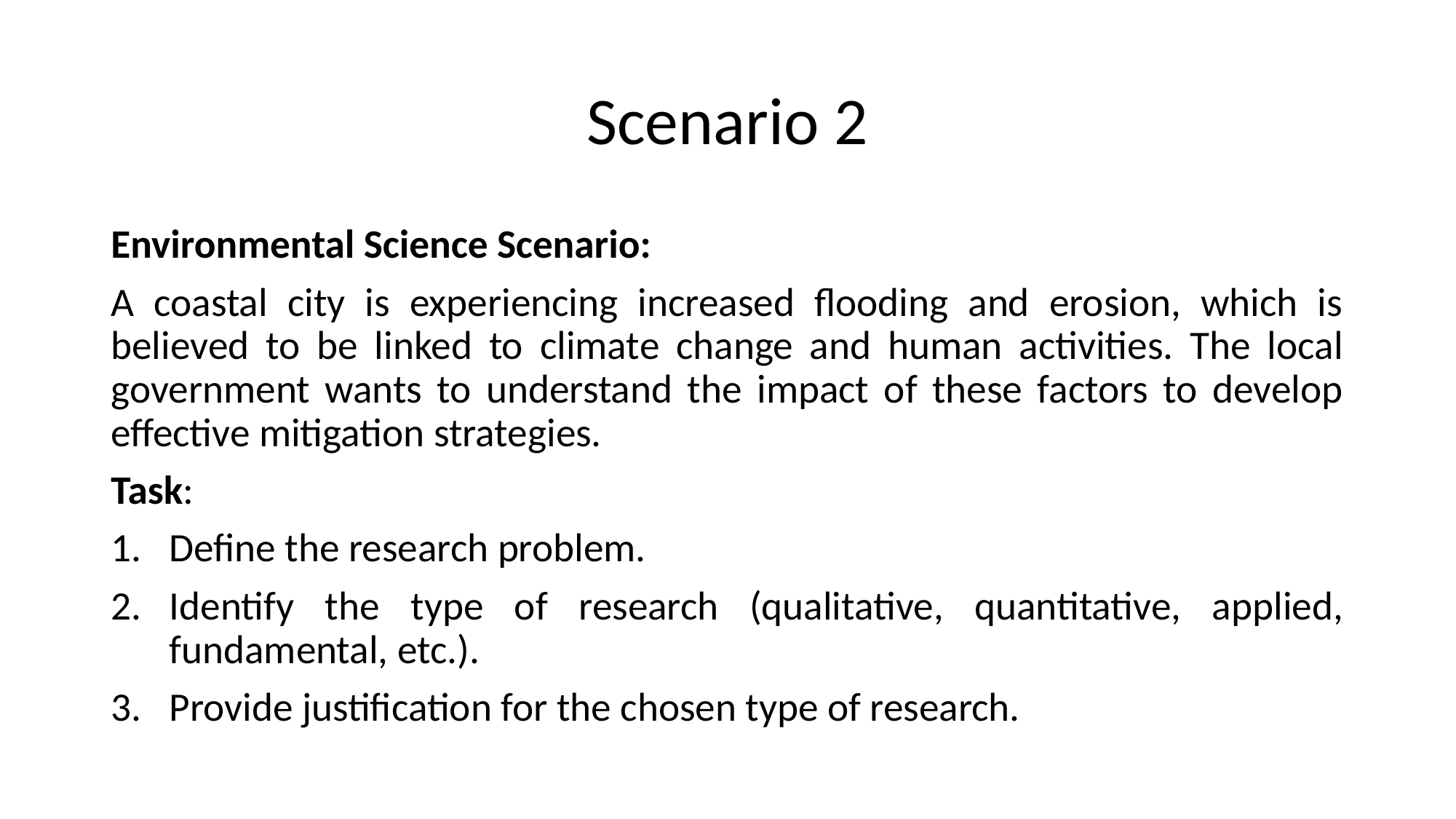

# Scenario 2
Environmental Science Scenario:
A coastal city is experiencing increased flooding and erosion, which is believed to be linked to climate change and human activities. The local government wants to understand the impact of these factors to develop effective mitigation strategies.
Task:
Define the research problem.
Identify the type of research (qualitative, quantitative, applied, fundamental, etc.).
Provide justification for the chosen type of research.